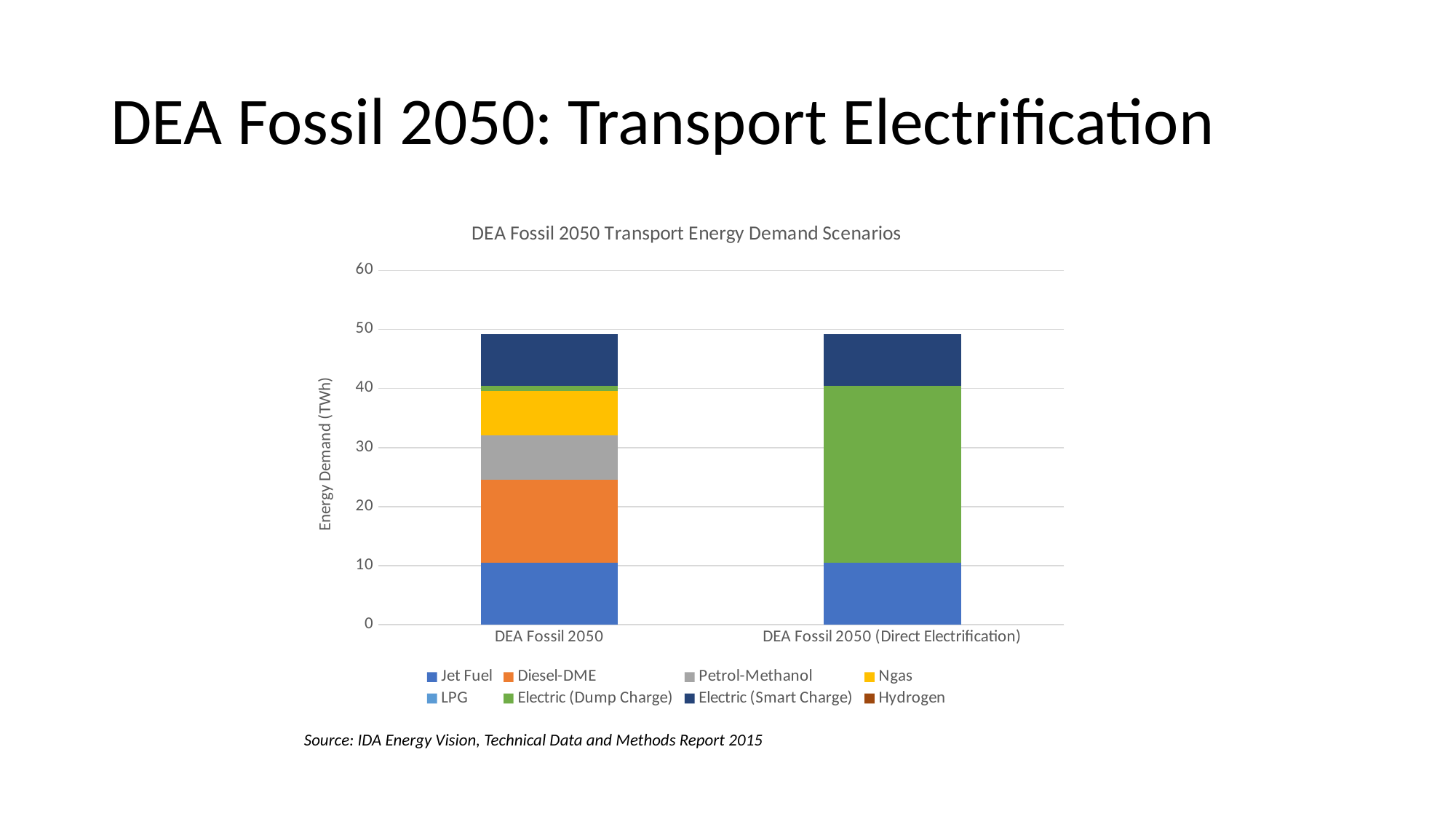

# DEA Fossil 2050: Transport Electrification

### Chart: DEA Fossil 2050 Transport Energy Demand Scenarios

| Category | Jet Fuel | Diesel-DME | Petrol-Methanol | Ngas | LPG | Electric (Dump Charge) | Electric (Smart Charge) | Hydrogen |
|---|---|---|---|---|---|---|---|---|
| DEA Fossil 2050 | 10.46 | 14.02 | 7.57 | 7.54 | 0.0 | 0.9 | 8.72 | 0.0 |
| DEA Fossil 2050 (Direct Electrification) | 10.46 | 0.0 | 0.0 | 0.0 | 0.0 | 30.029999999999998 | 8.72 | 0.0 |
Source: IDA Energy Vision, Technical Data and Methods Report 2015